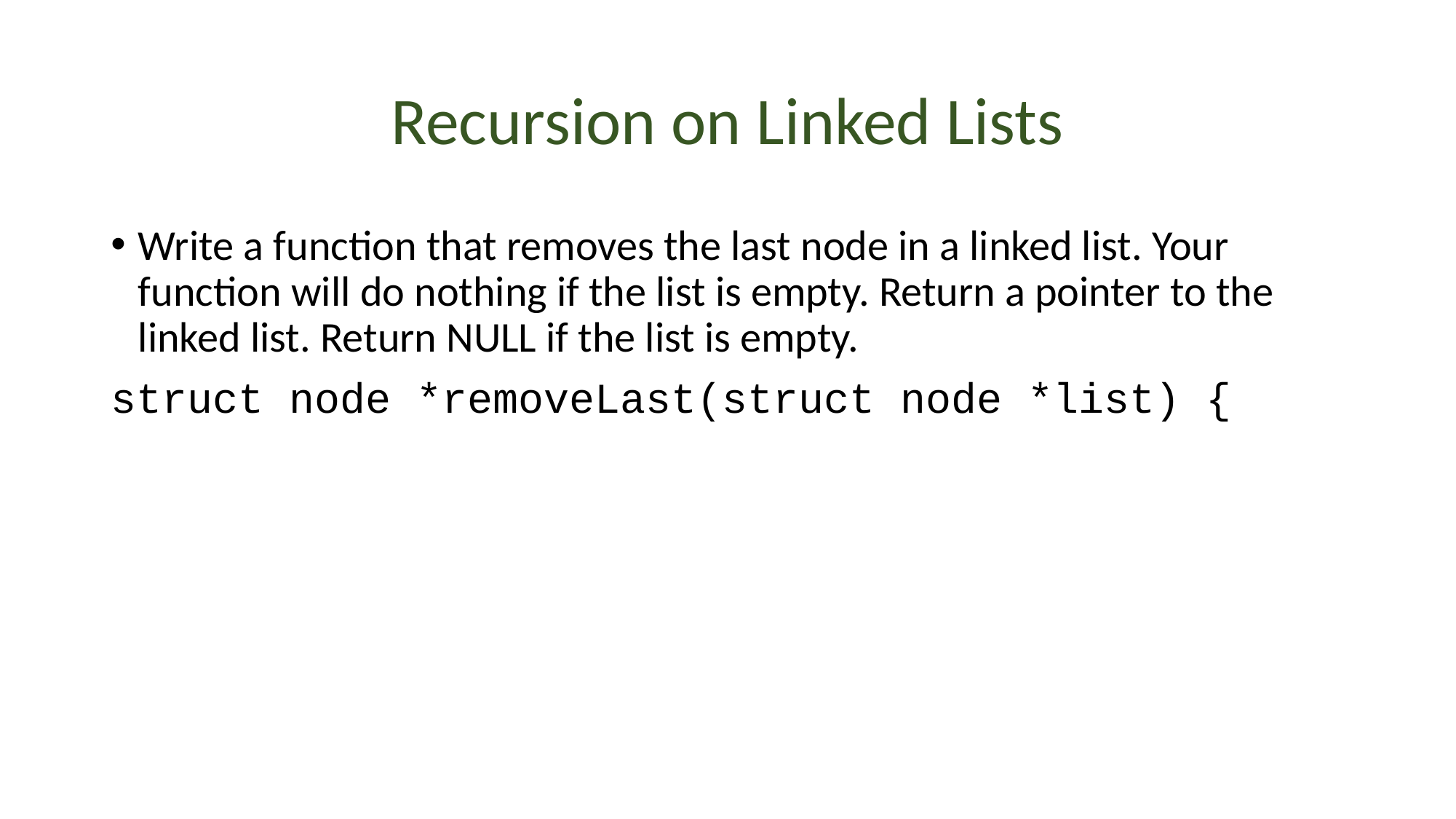

# Recursion on Linked Lists
Write a function that removes the last node in a linked list. Your function will do nothing if the list is empty. Return a pointer to the linked list. Return NULL if the list is empty.
struct node *removeLast(struct node *list) {